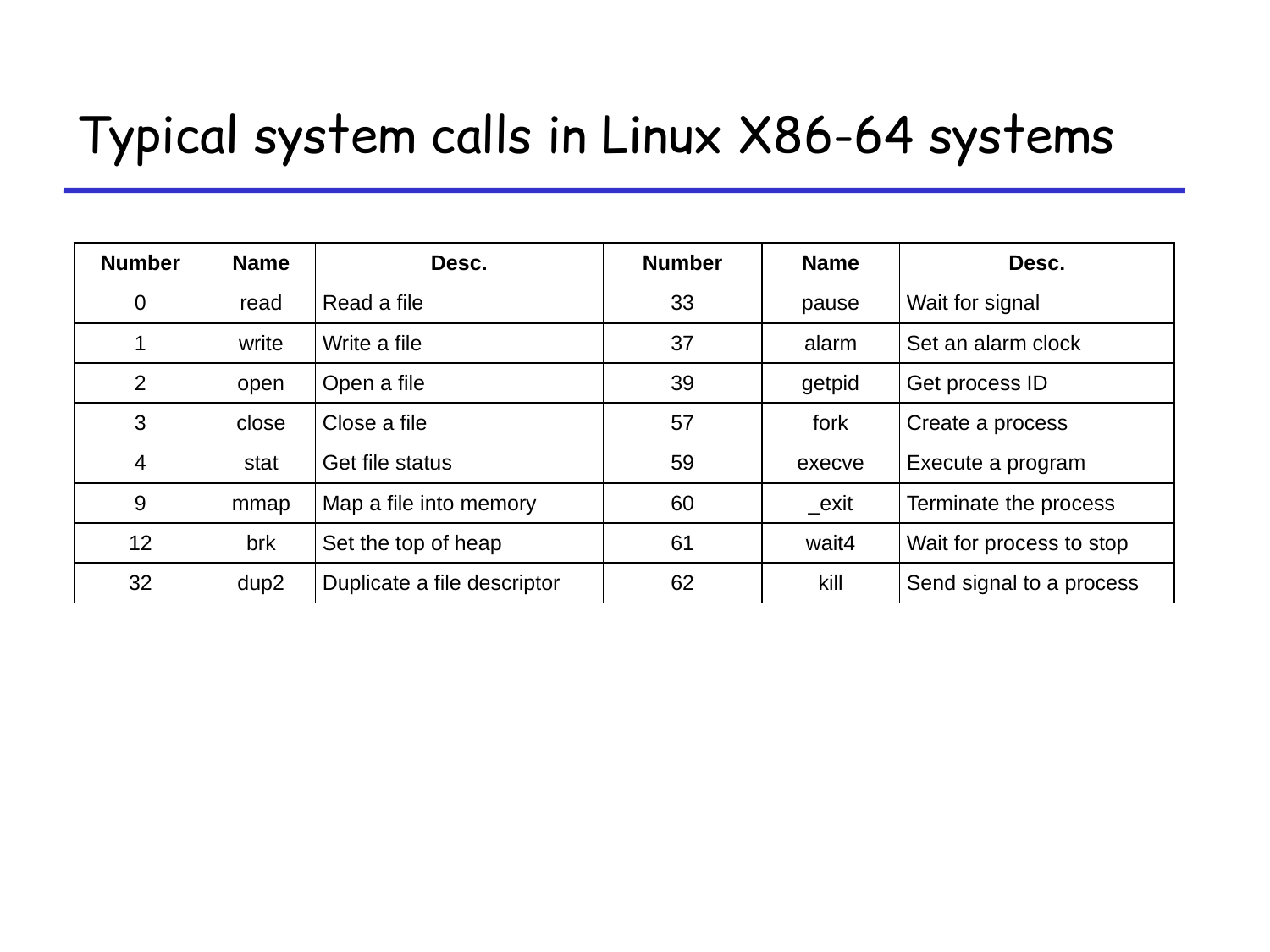

# Typical system calls in Linux X86-64 systems

| Number | Name | Desc. | Number | Name | Desc. |
| --- | --- | --- | --- | --- | --- |
| 0 | read | Read a file | 33 | pause | Wait for signal |
| 1 | write | Write a file | 37 | alarm | Set an alarm clock |
| 2 | open | Open a file | 39 | getpid | Get process ID |
| 3 | close | Close a file | 57 | fork | Create a process |
| 4 | stat | Get file status | 59 | execve | Execute a program |
| 9 | mmap | Map a file into memory | 60 | \_exit | Terminate the process |
| 12 | brk | Set the top of heap | 61 | wait4 | Wait for process to stop |
| 32 | dup2 | Duplicate a file descriptor | 62 | kill | Send signal to a process |